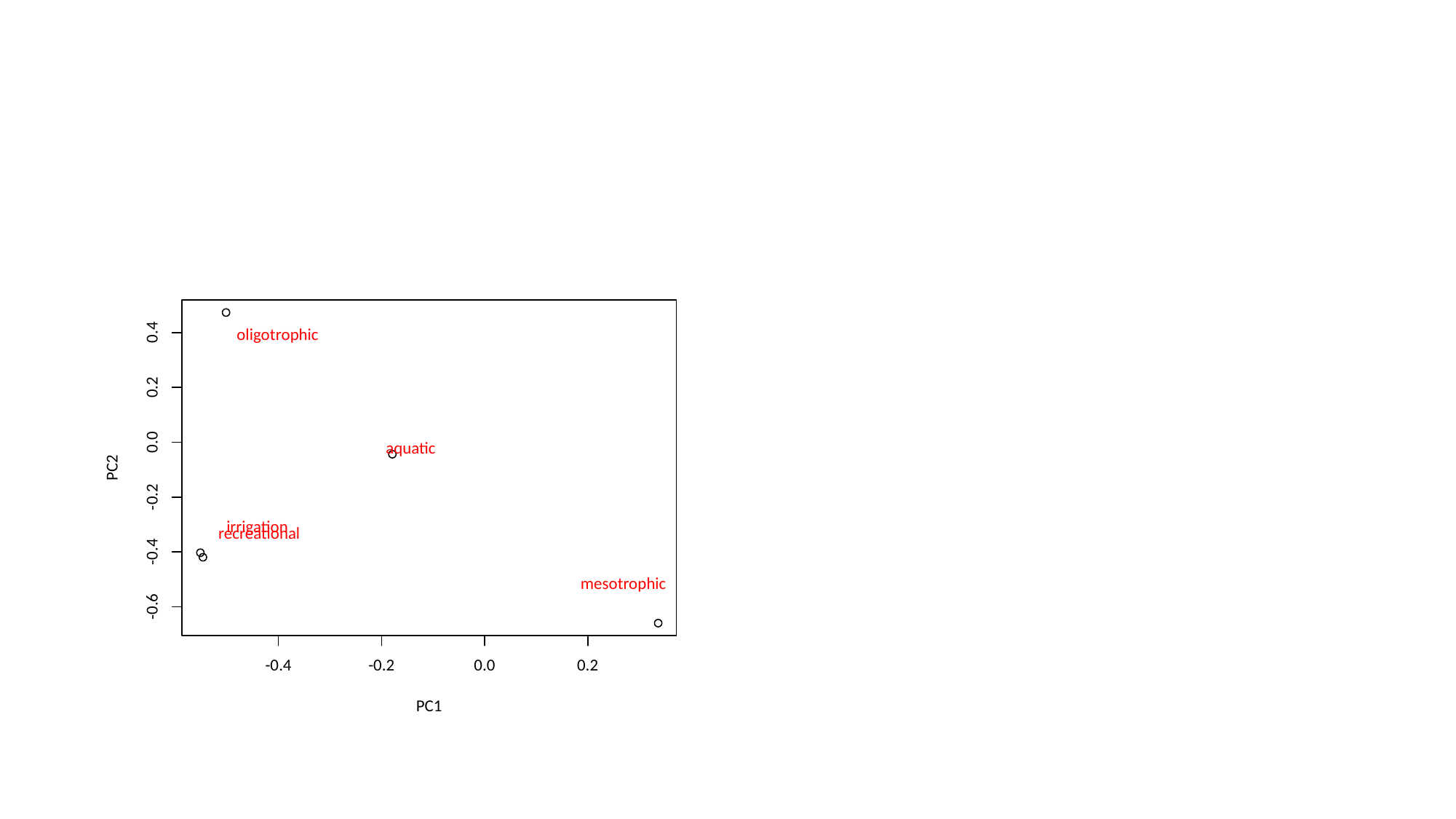

0.4
oligotrophic

0.2

0.0
aquatic

PC2
-0.2

irrigation
recreational
-0.4

mesotrophic
-0.6

-0.4
-0.2
0.0
0.2
PC1